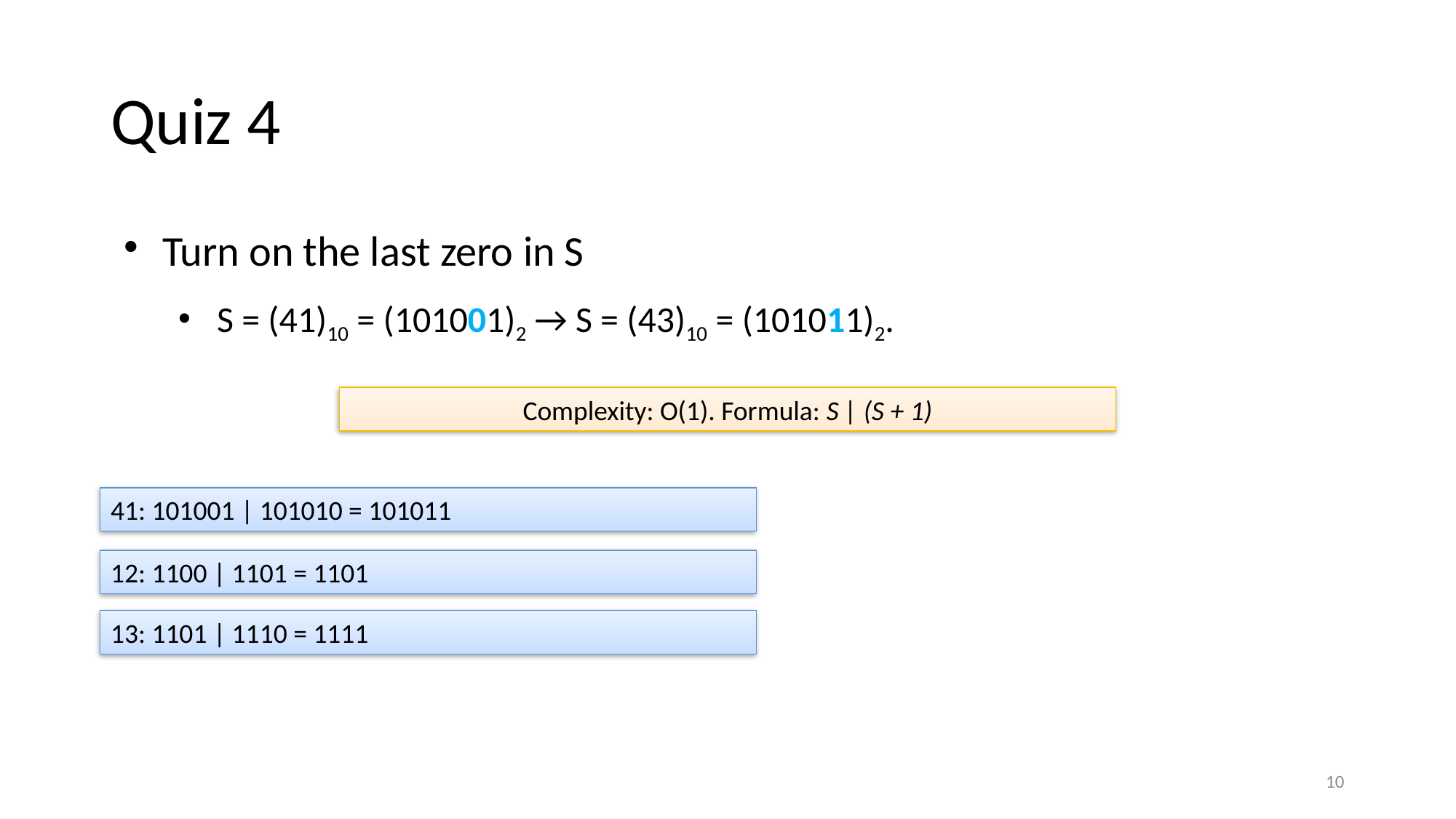

# Quiz 4
Turn on the last zero in S
S = (41)10 = (101001)2 → S = (43)10 = (101011)2.
Complexity: O(1). Formula: S | (S + 1)
41: 101001 | 101010 = 101011
12: 1100 | 1101 = 1101
13: 1101 | 1110 = 1111
10